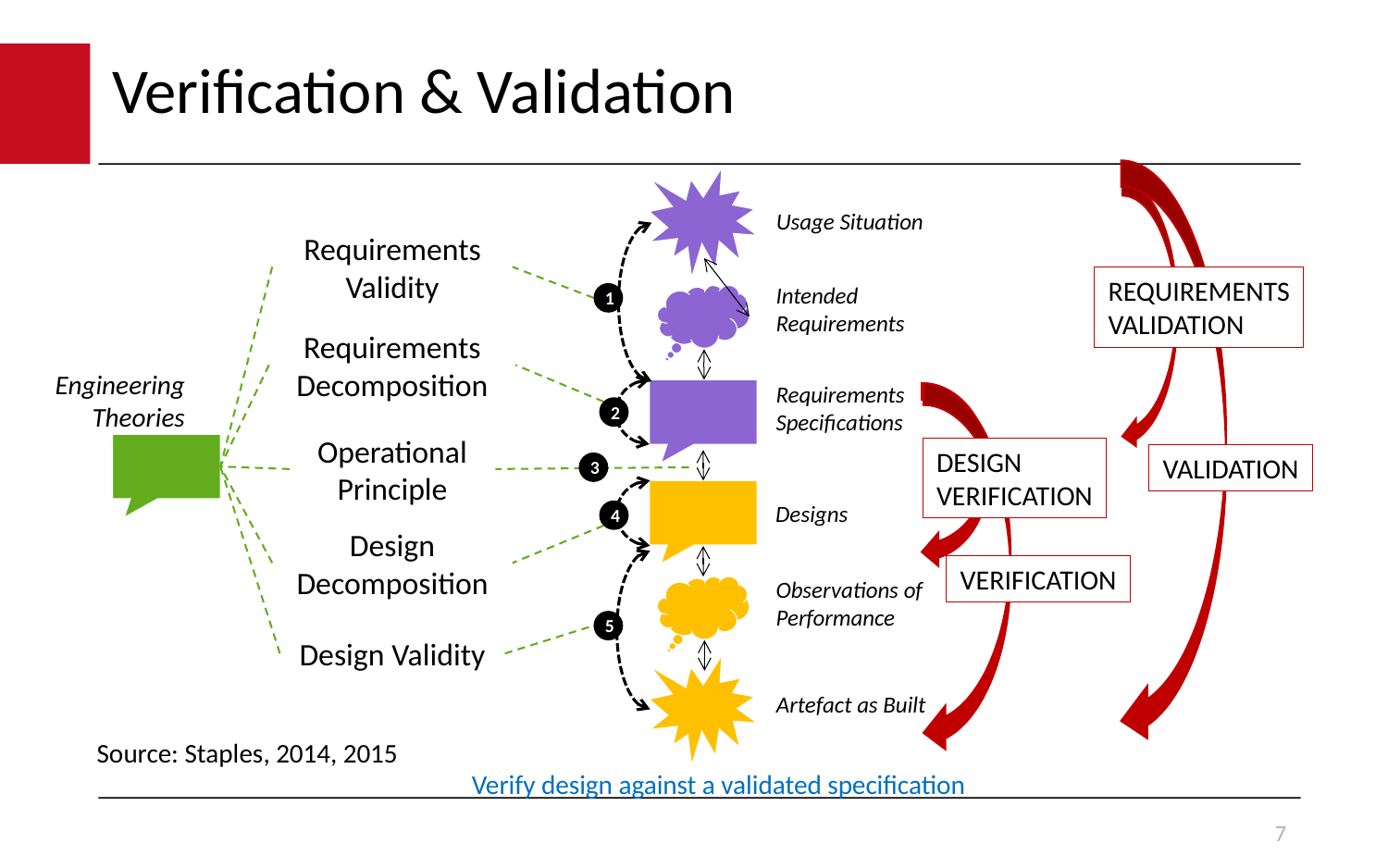

# Verification & Validation

Usage Situation
Requirements
Validity
REQUIREMENTS
VALIDATION
Intended
Requirements
1

Requirements Decomposition
Engineering
Theories
Requirements
Specifications

2

Operational Principle

DESIGN
VERIFICATION
VALIDATION
3

Designs
4

Design Decomposition
VERIFICATION
Observations of
Performance

5

Design Validity

Artefact as Built
Source: Staples, 2014, 2015
Verify design against a validated specification
7